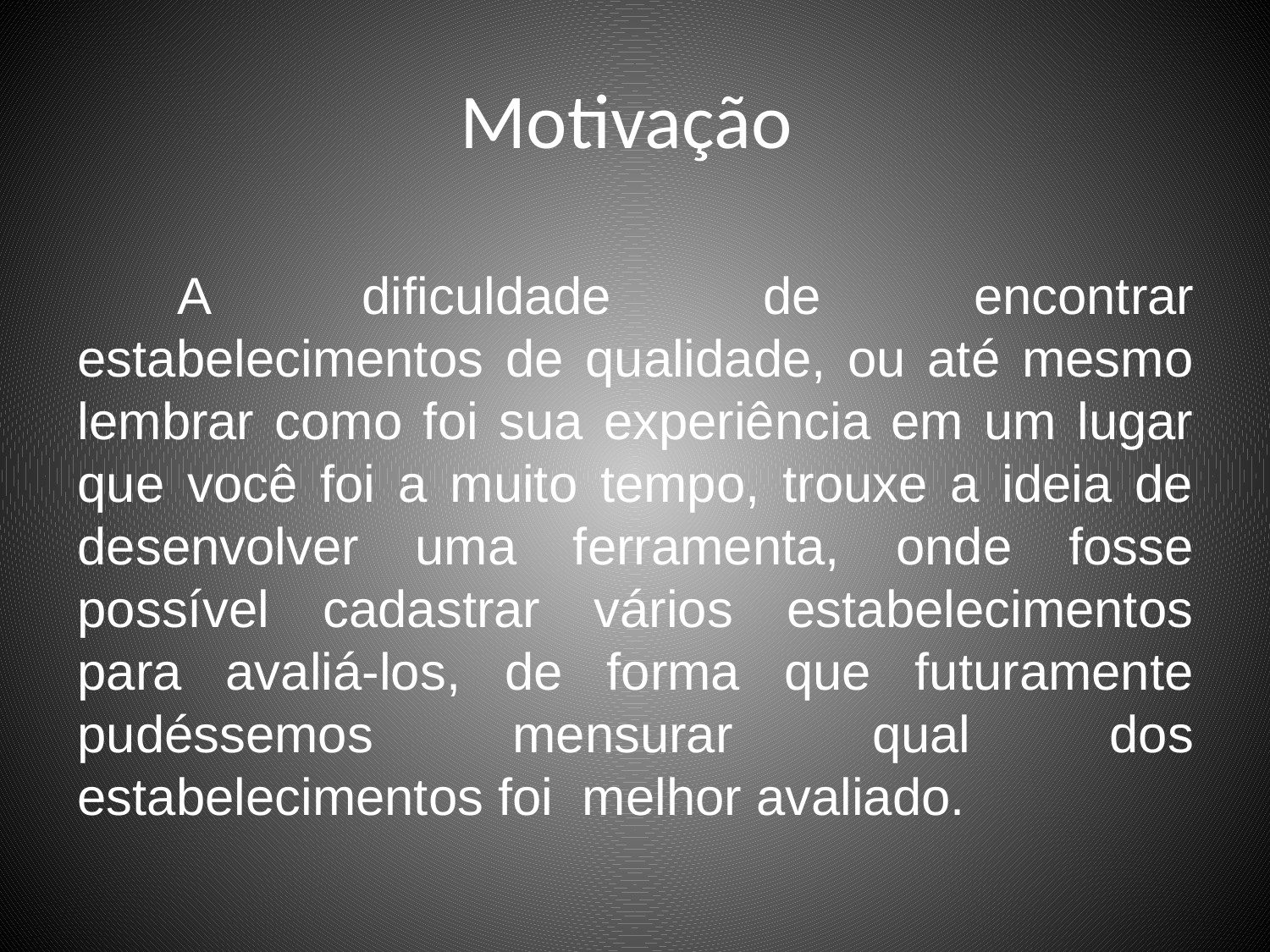

# Motivação
A dificuldade de encontrar estabelecimentos de qualidade, ou até mesmo lembrar como foi sua experiência em um lugar que você foi a muito tempo, trouxe a ideia de desenvolver uma ferramenta, onde fosse possível cadastrar vários estabelecimentos para avaliá-los, de forma que futuramente pudéssemos mensurar qual dos estabelecimentos foi  melhor avaliado.